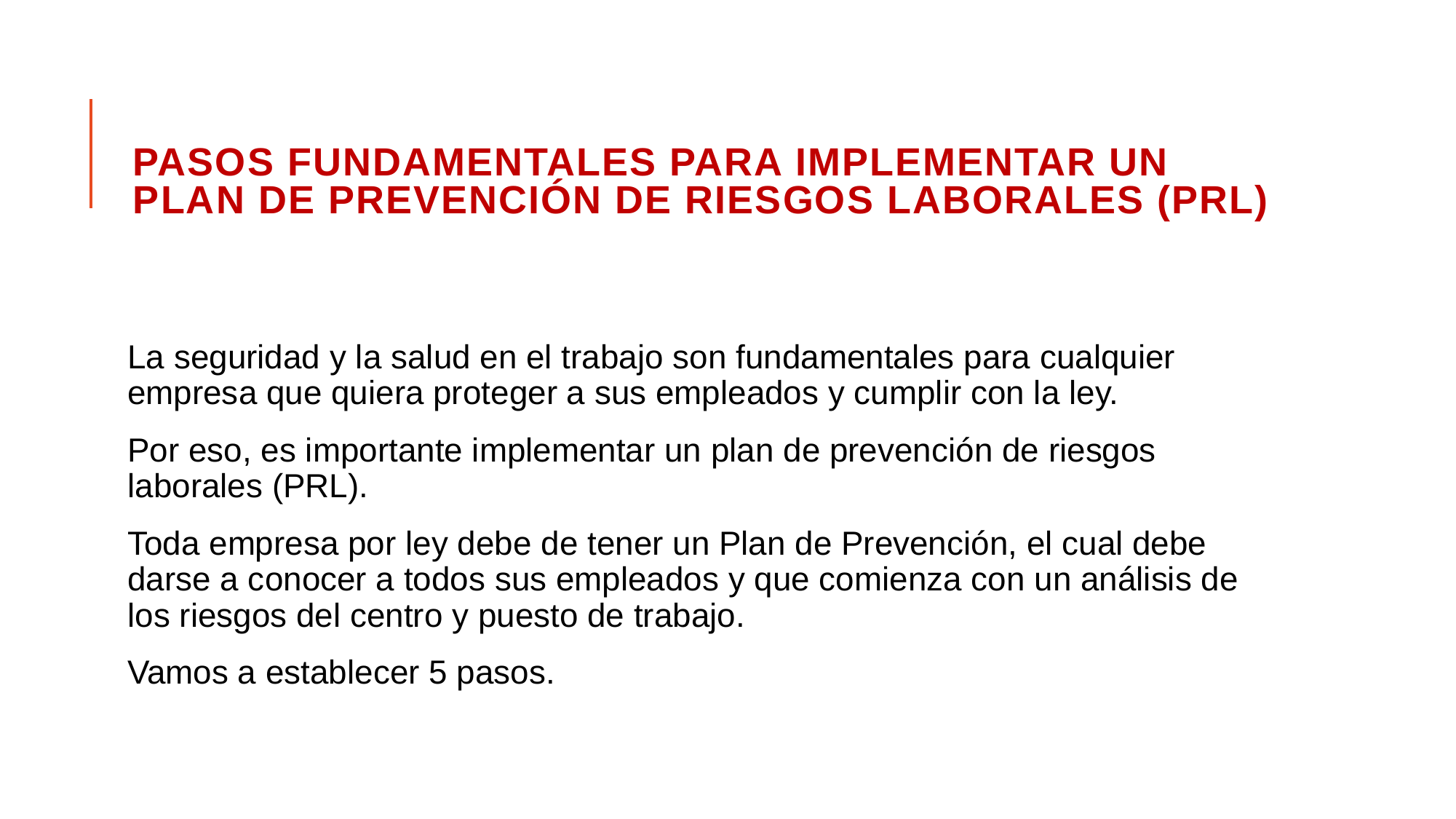

# pasos fundamentales para implementar un plan de prevención de riesgos laborales (PRL)
La seguridad y la salud en el trabajo son fundamentales para cualquier empresa que quiera proteger a sus empleados y cumplir con la ley.
Por eso, es importante implementar un plan de prevención de riesgos laborales (PRL).
Toda empresa por ley debe de tener un Plan de Prevención, el cual debe darse a conocer a todos sus empleados y que comienza con un análisis de los riesgos del centro y puesto de trabajo.
Vamos a establecer 5 pasos.